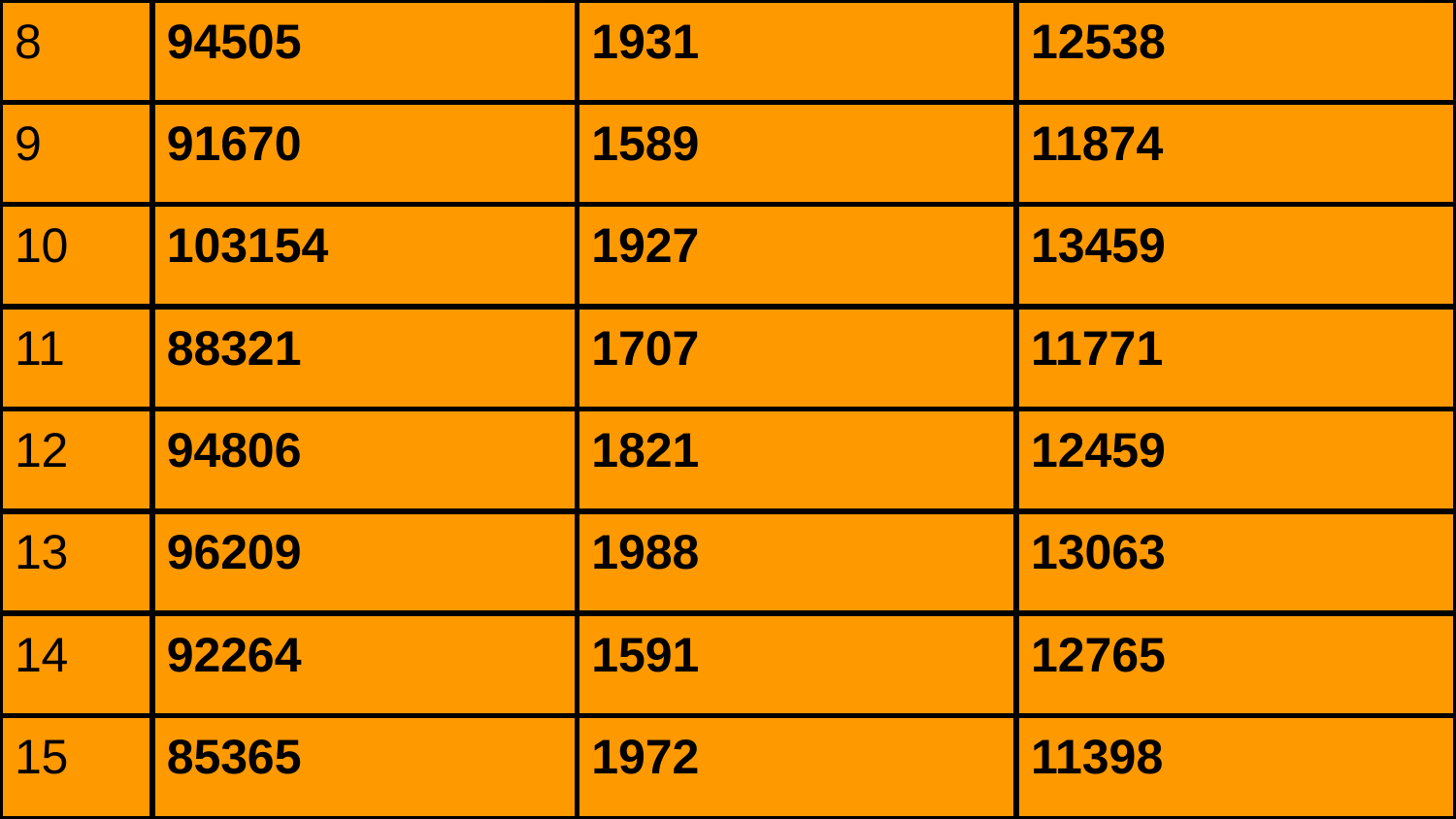

| 8 | 94505 | 1931 | 12538 |
| --- | --- | --- | --- |
| 9 | 91670 | 1589 | 11874 |
| 10 | 103154 | 1927 | 13459 |
| 11 | 88321 | 1707 | 11771 |
| 12 | 94806 | 1821 | 12459 |
| 13 | 96209 | 1988 | 13063 |
| 14 | 92264 | 1591 | 12765 |
| 15 | 85365 | 1972 | 11398 |